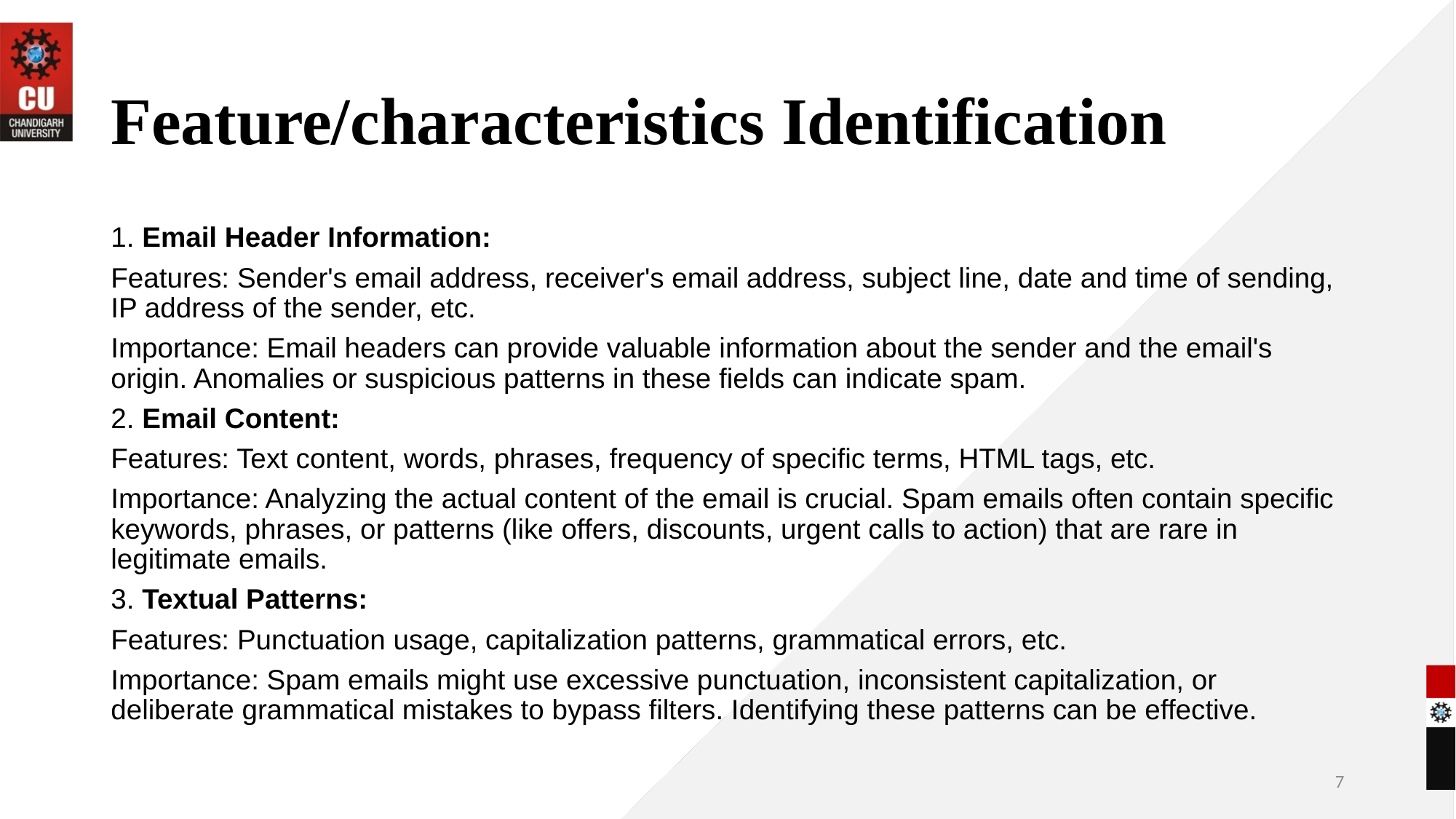

# Feature/characteristics Identification
1. Email Header Information:
Features: Sender's email address, receiver's email address, subject line, date and time of sending, IP address of the sender, etc.
Importance: Email headers can provide valuable information about the sender and the email's origin. Anomalies or suspicious patterns in these fields can indicate spam.
2. Email Content:
Features: Text content, words, phrases, frequency of specific terms, HTML tags, etc.
Importance: Analyzing the actual content of the email is crucial. Spam emails often contain specific keywords, phrases, or patterns (like offers, discounts, urgent calls to action) that are rare in legitimate emails.
3. Textual Patterns:
Features: Punctuation usage, capitalization patterns, grammatical errors, etc.
Importance: Spam emails might use excessive punctuation, inconsistent capitalization, or deliberate grammatical mistakes to bypass filters. Identifying these patterns can be effective.

7